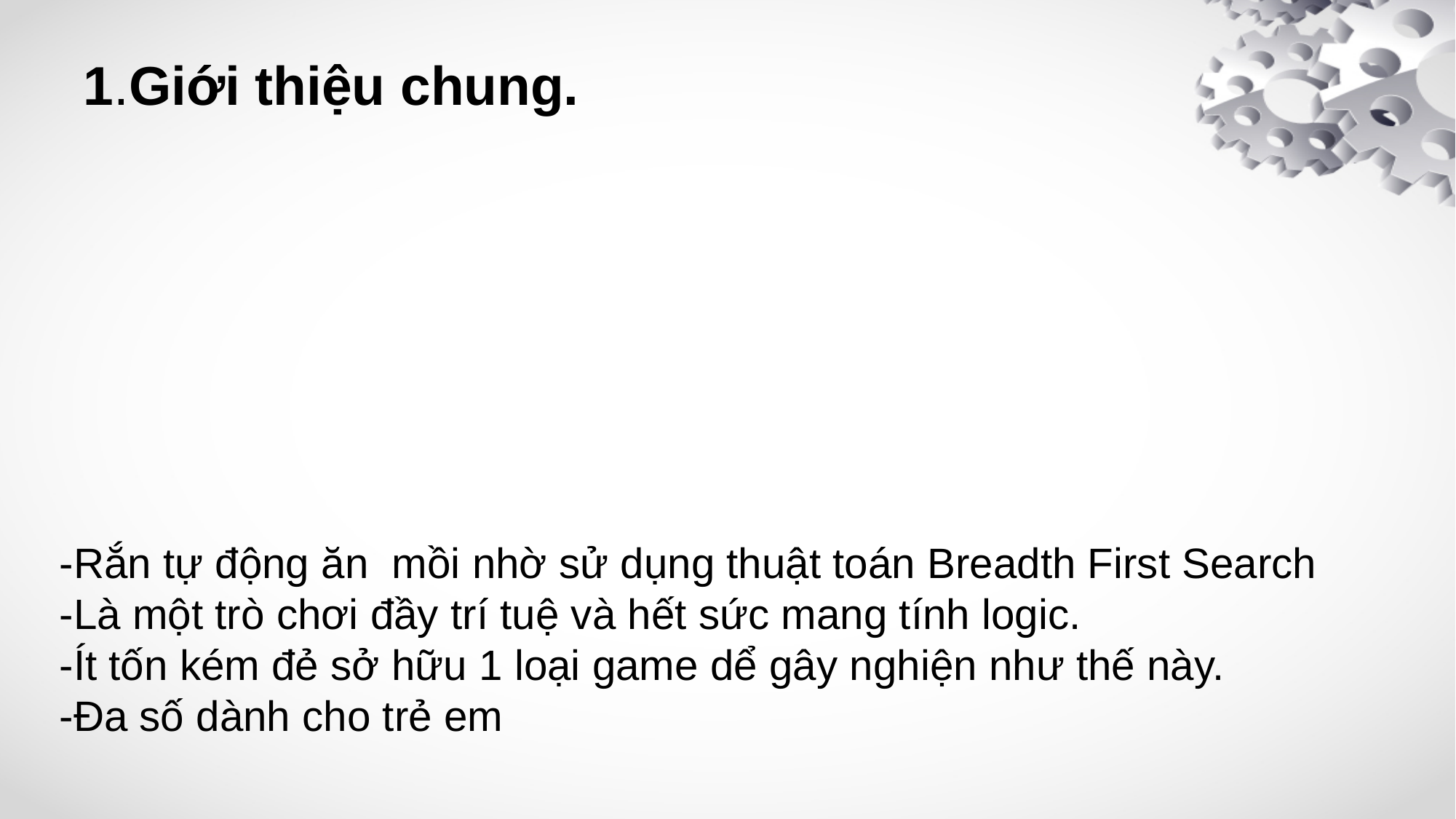

# 1.Giới thiệu chung.
-Rắn tự động ăn  mồi nhờ sử dụng thuật toán Breadth First Search
-Là một trò chơi đầy trí tuệ và hết sức mang tính logic.
-Ít tốn kém đẻ sở hữu 1 loại game dể gây nghiện như thế này.
-Đa số dành cho trẻ em